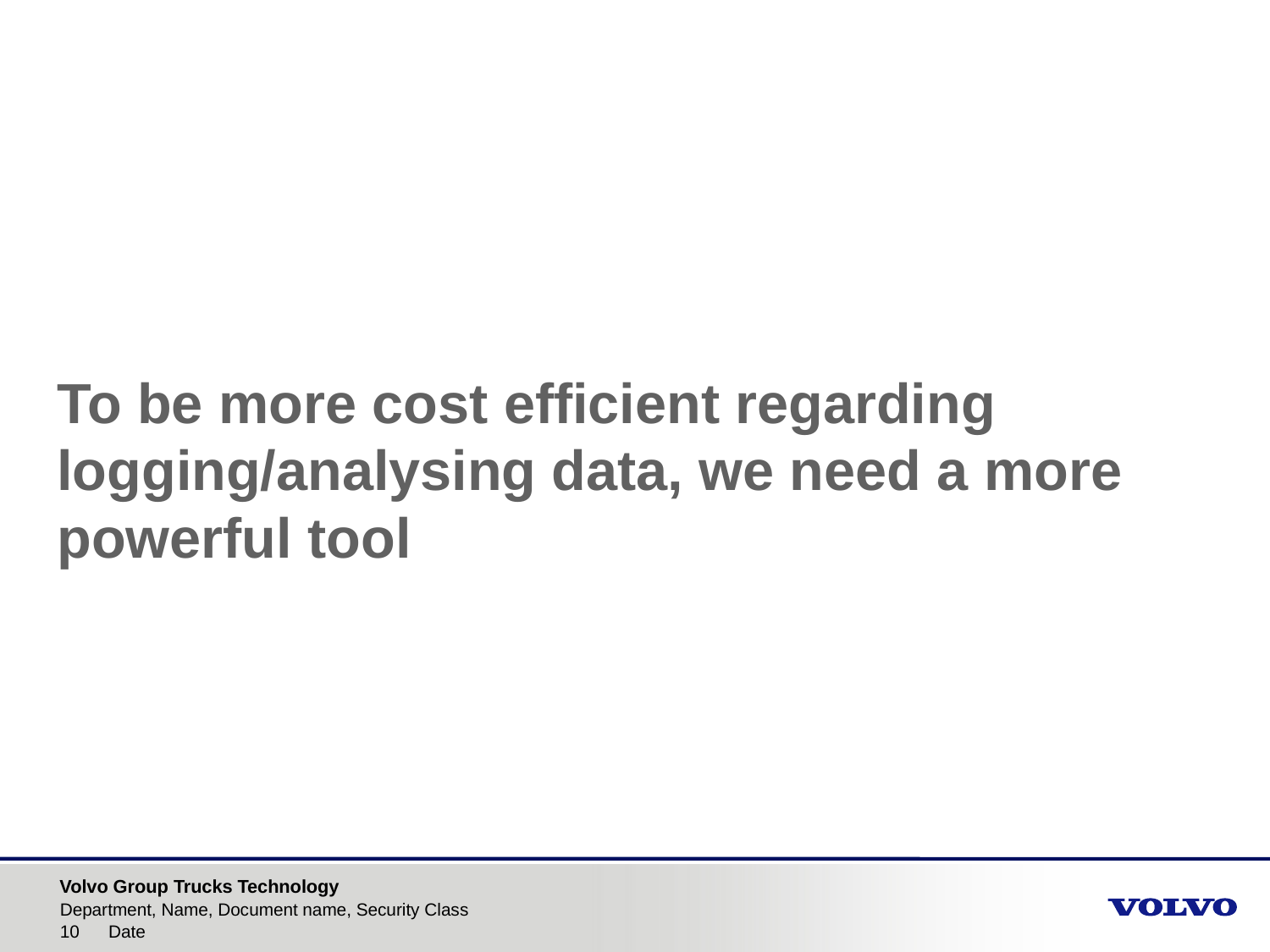

# To be more cost efficient regarding logging/analysing data, we need a more powerful tool
Department, Name, Document name, Security Class
Date
10